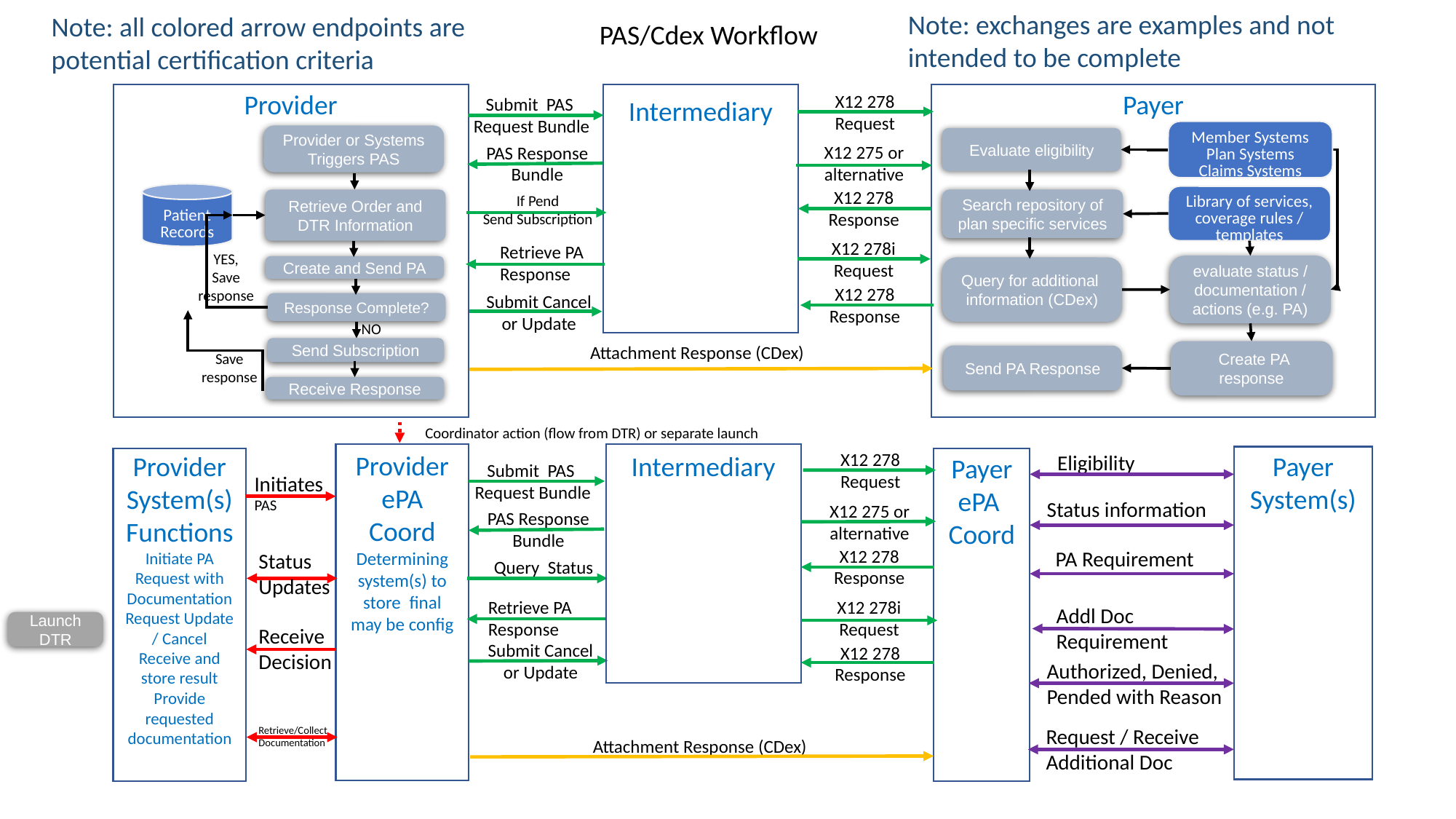

Note: exchanges are examples and not intended to be complete
Note: all colored arrow endpoints are potential certification criteria
PAS/Cdex Workflow
Provider

X12 278 Request
Payer

Intermediary

Submit  PAS  Request Bundle
Member Systems
Plan Systems
Claims Systems
Provider or Systems Triggers PAS
Evaluate eligibility
X12 275 or alternative
PAS Response Bundle
X12 278 Response
Patient Records
Library of services, coverage rules / templates
If Pend
Send Subscription
Search repository of plan specific services
Retrieve Order and DTR Information
X12 278i
Request
Retrieve PA Response
YES,
Save response
evaluate status / documentation / actions (e.g. PA)
Create and Send PA
Query for additional  information (CDex)
X12 278 Response
Submit Cancel or Update
Response Complete?
NO
Attachment Response (CDex)
Send Subscription
 Create PA response
Save response
Send PA Response
Receive Response
Coordinator action (flow from DTR) or separate launch
X12 278 Request
Provider
ePA
Coord
Determining system(s) to store  final may be config

Intermediary

Eligibility
Payer System(s)

Provider System(s)
Functions
Initiate PA Request with Documentation
Request Update / Cancel
Receive and store result
Provide requested documentation

Payer
ePA
Coord

Submit  PAS  Request Bundle
Initiates PAS
Status information
X12 275 or alternative
PAS Response Bundle
X12 278 Response
PA Requirement
Status Updates
Query  Status
Retrieve PA Response
X12 278i
Request
Addl Doc Requirement
Launch DTR
Receive Decision
Submit Cancel or Update
X12 278 Response
Authorized, Denied,  Pended with Reason
Retrieve/Collect
Documentation
Request / Receive Additional Doc
Attachment Response (CDex)